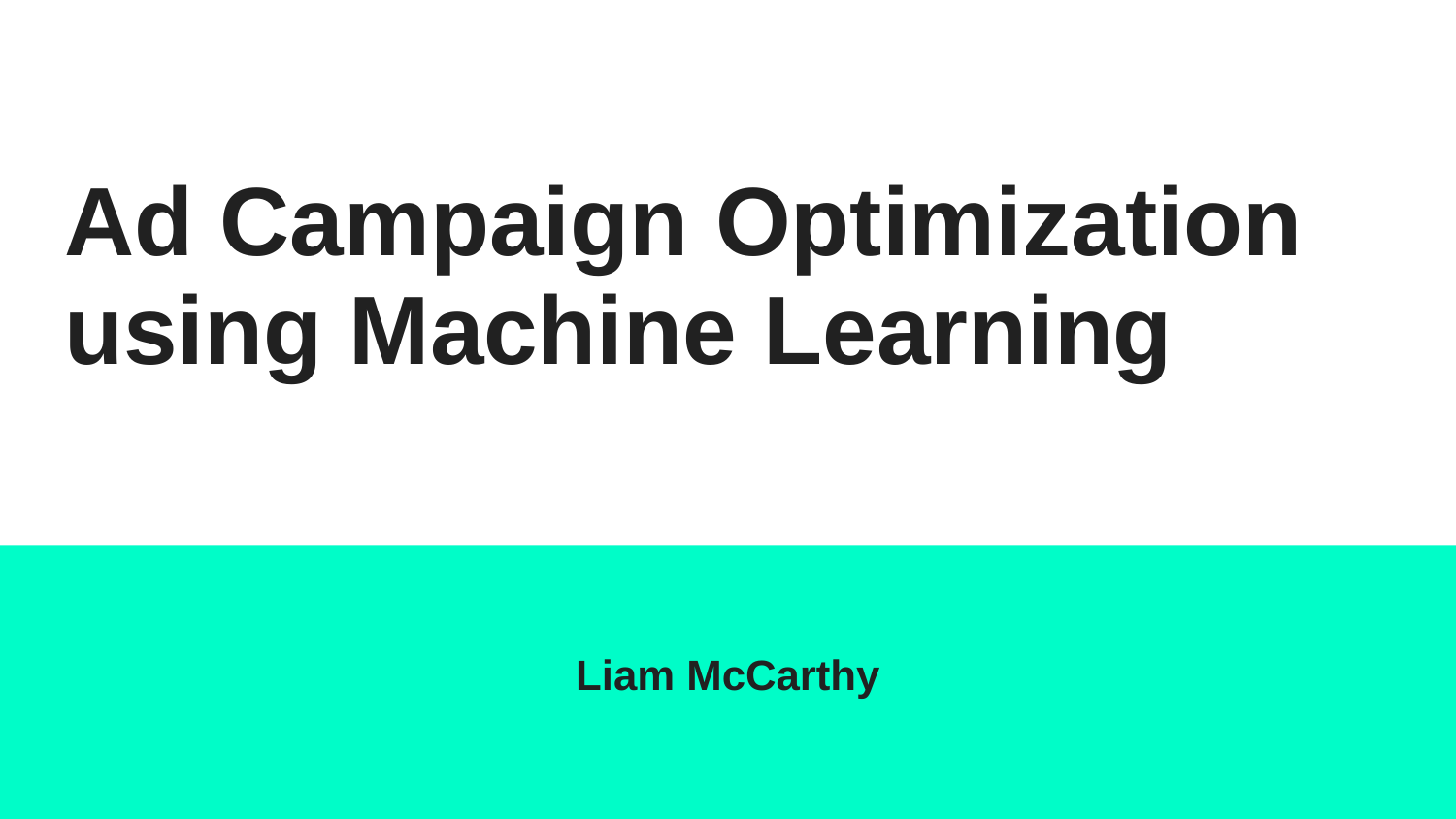

# Ad Campaign Optimization using Machine Learning
Liam McCarthy